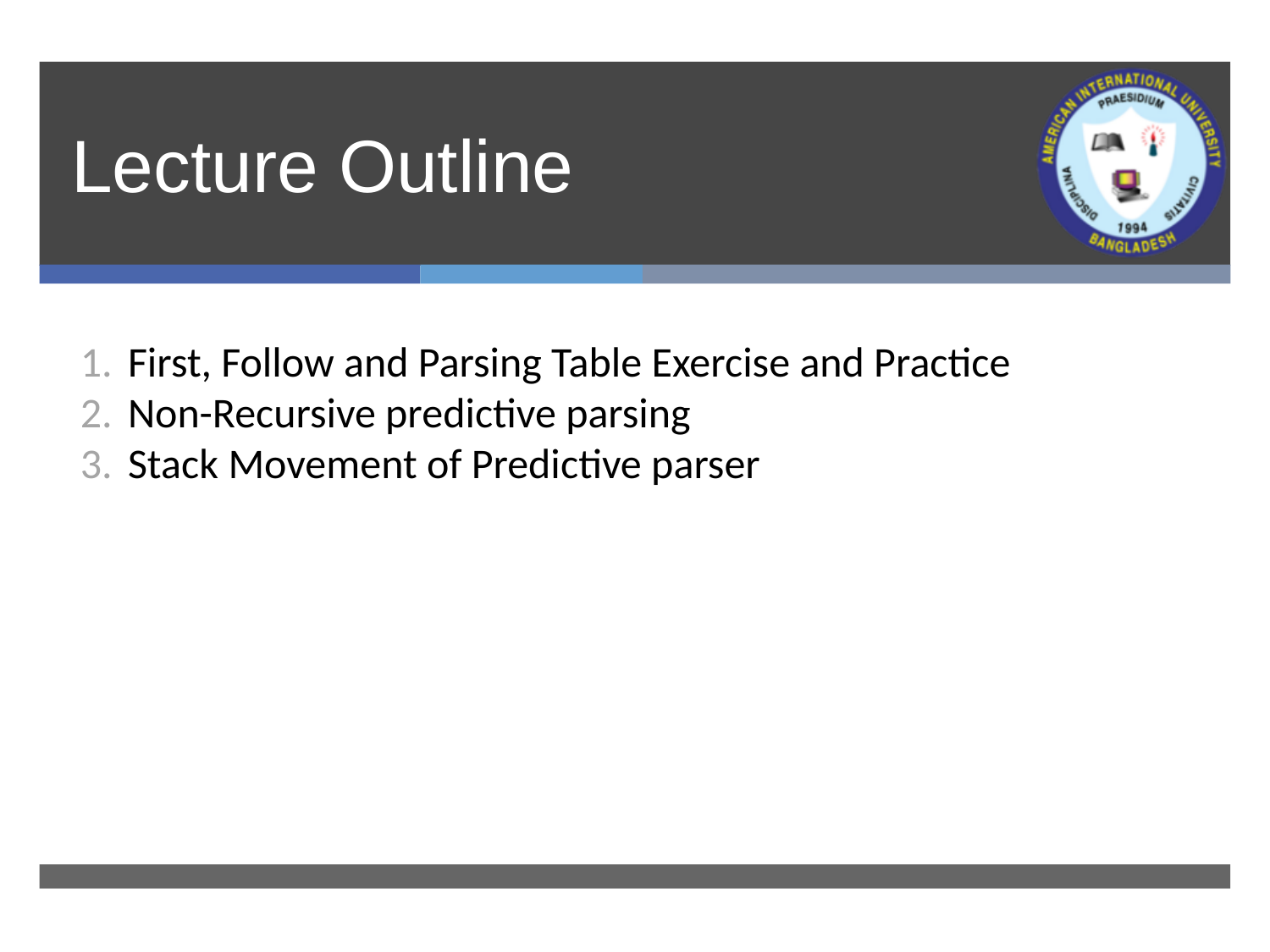

# Lecture Outline
First, Follow and Parsing Table Exercise and Practice
Non-Recursive predictive parsing
Stack Movement of Predictive parser